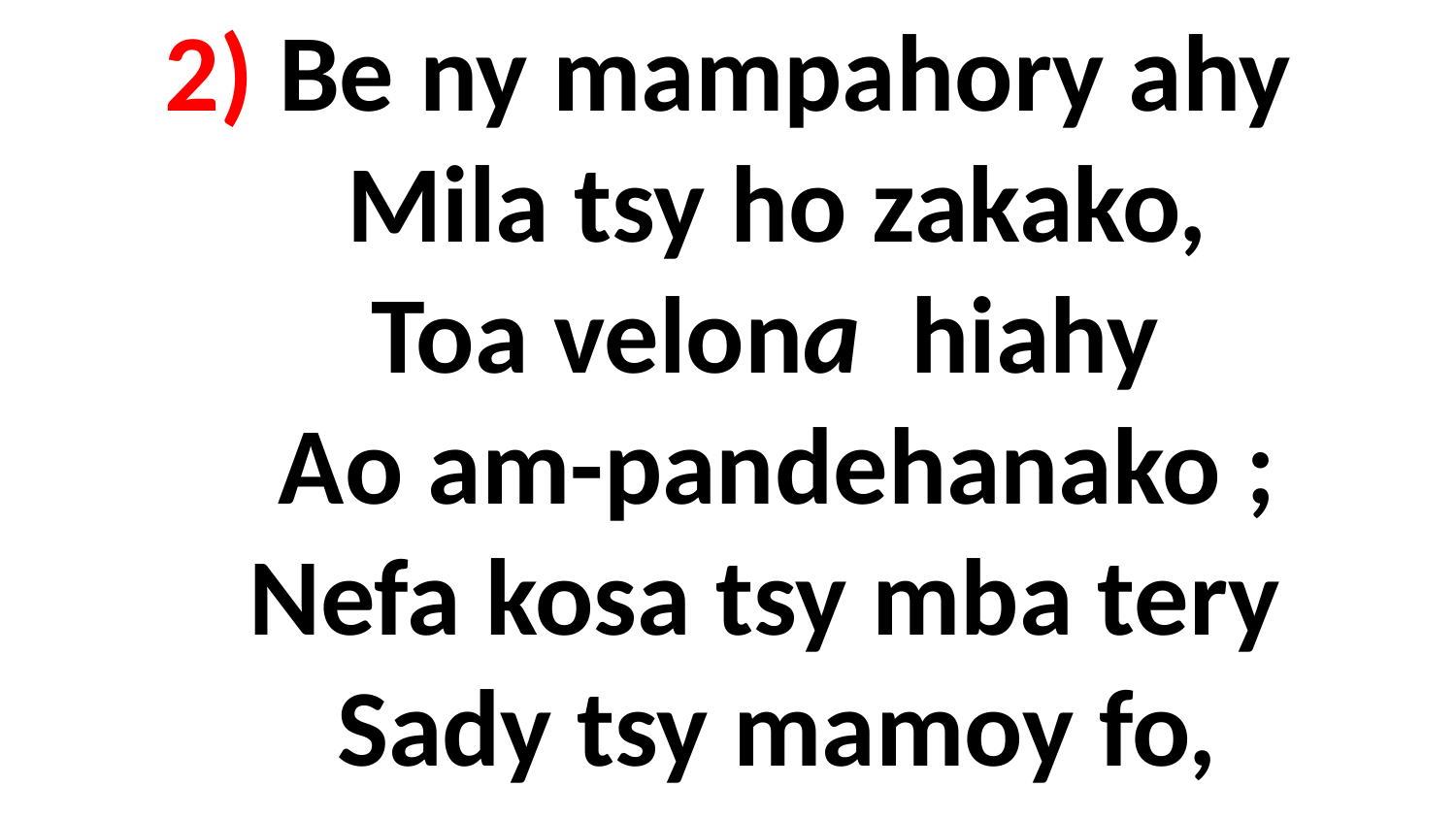

# 2) Be ny mampahory ahy Mila tsy ho zakako, Toa velona  hiahy Ao am-pandehanako ; Nefa kosa tsy mba tery Sady tsy mamoy fo,